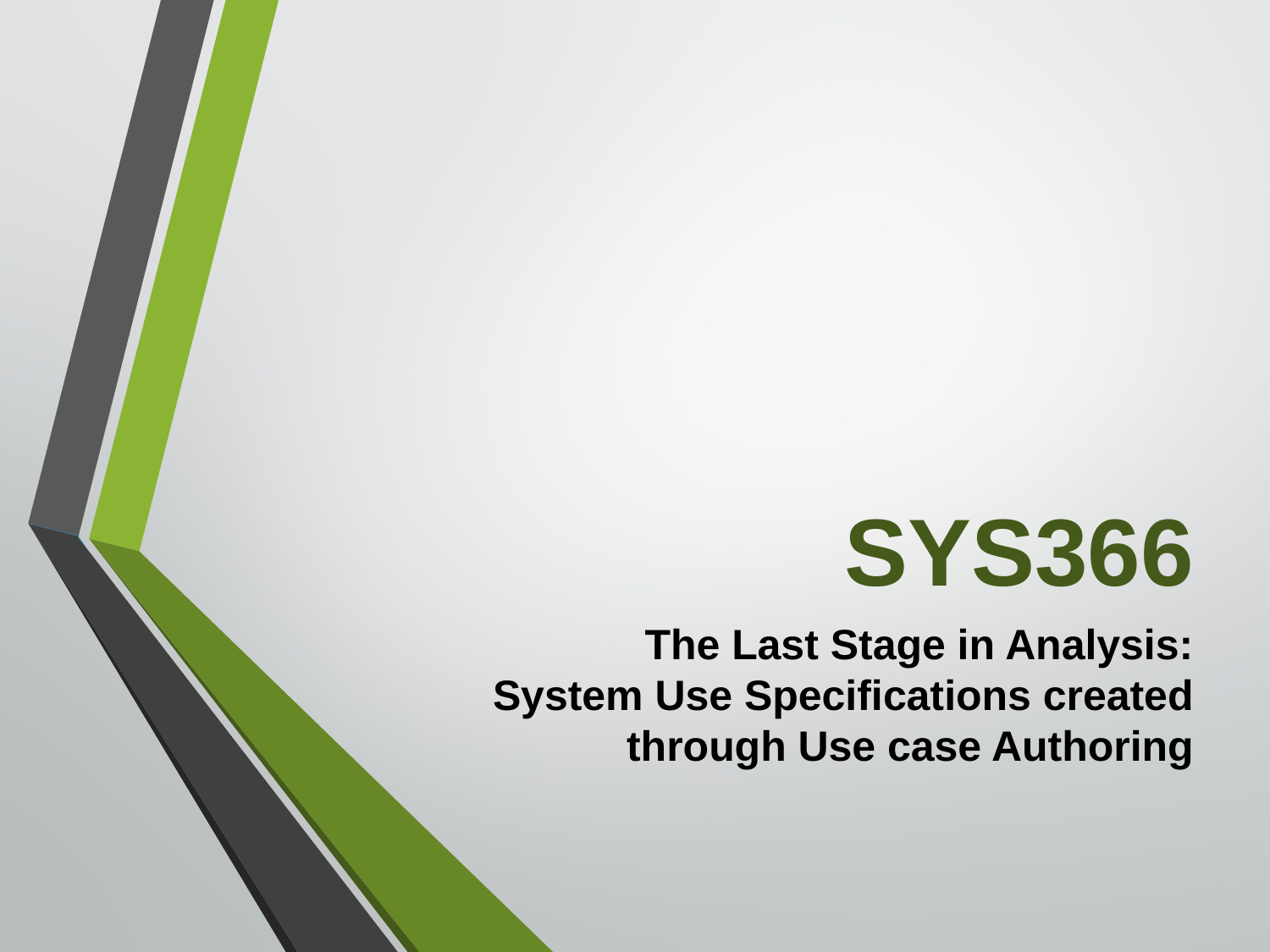

# SYS366
The Last Stage in Analysis:
System Use Specifications created through Use case Authoring